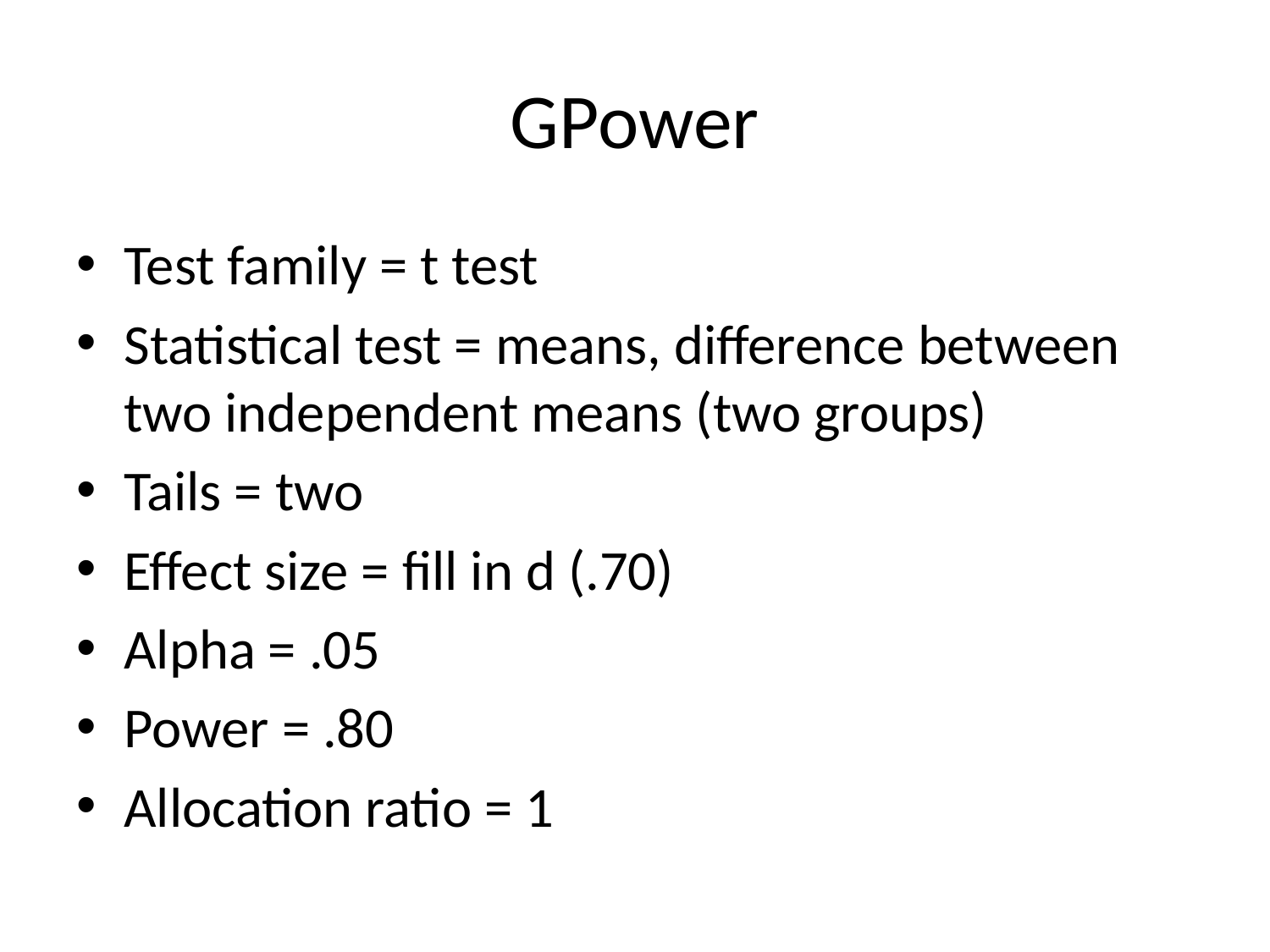

# GPower
Test family = t test
Statistical test = means, difference between two independent means (two groups)
Tails = two
Effect size = fill in d (.70)
Alpha = .05
Power = .80
Allocation ratio = 1